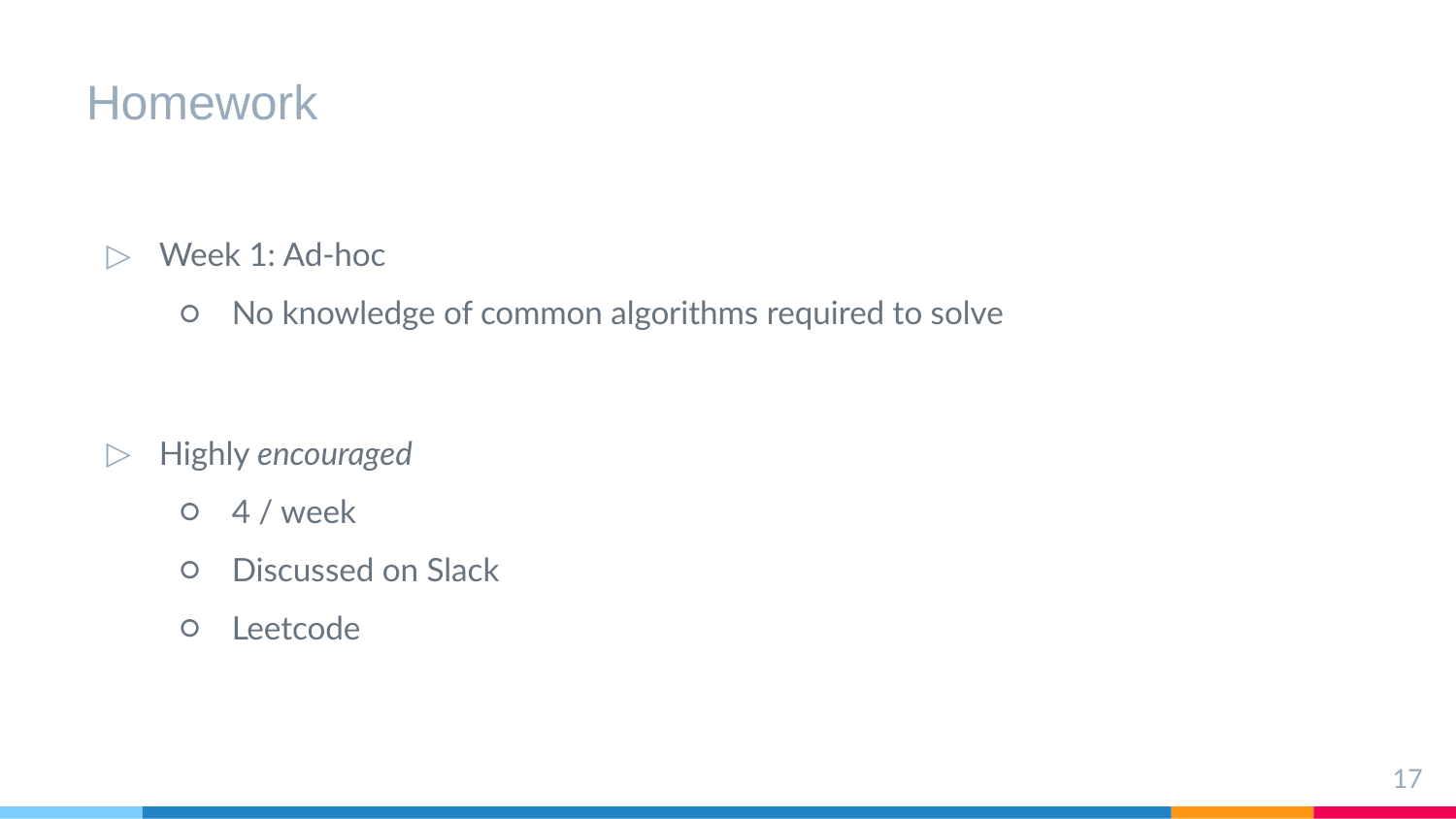

# Homework
Week 1: Ad-hoc
No knowledge of common algorithms required to solve

Highly encouraged
4 / week
Discussed on Slack
Leetcode

17